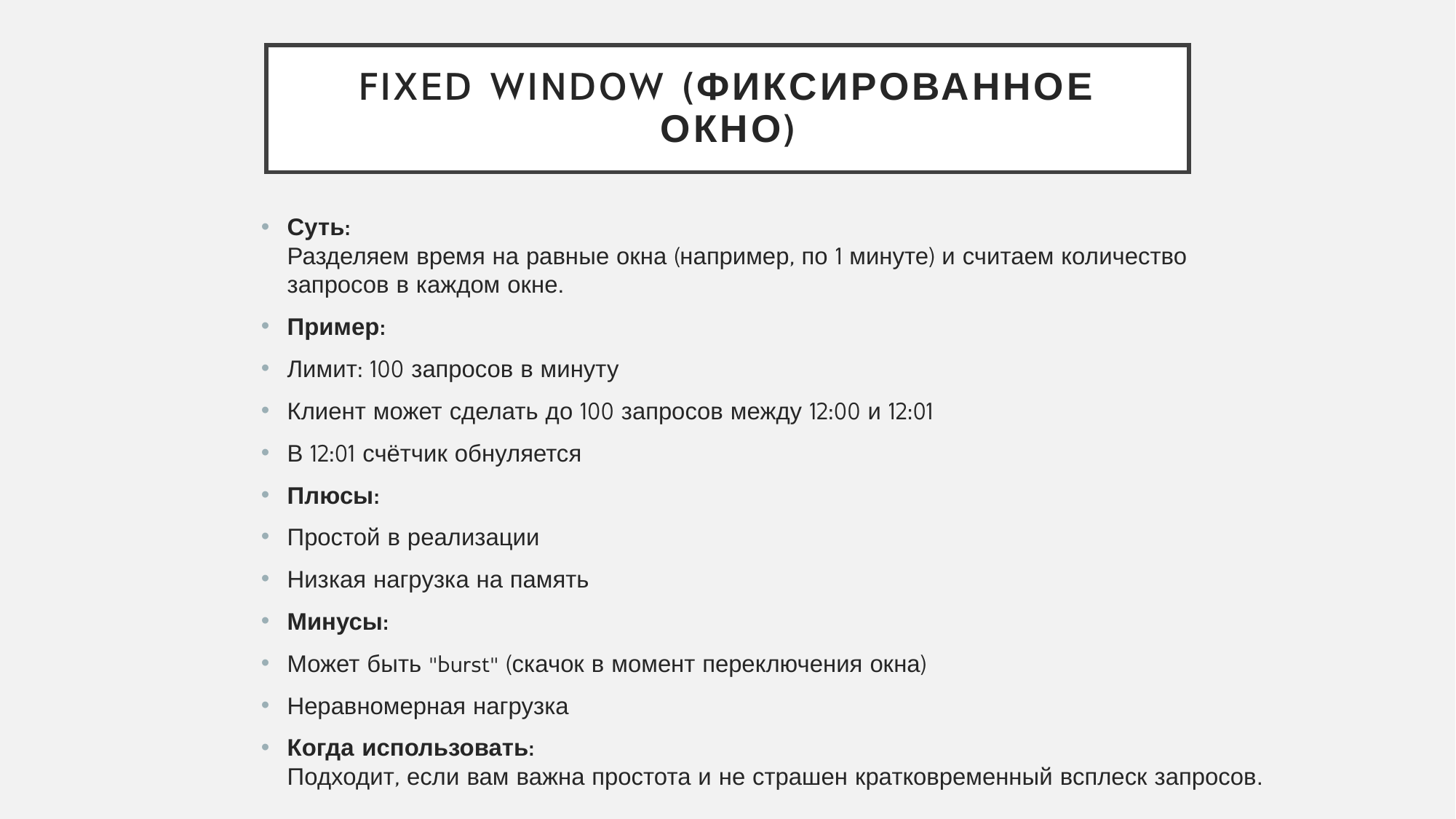

# Fixed Window (фиксированное окно)
Суть:
Разделяем время на равные окна (например, по 1 минуте) и считаем количество запросов в каждом окне.
Пример:
Лимит: 100 запросов в минуту
Клиент может сделать до 100 запросов между 12:00 и 12:01
В 12:01 счётчик обнуляется
Плюсы:
Простой в реализации
Низкая нагрузка на память
Минусы:
Может быть "burst" (скачок в момент переключения окна)
Неравномерная нагрузка
Когда использовать:
Подходит, если вам важна простота и не страшен кратковременный всплеск запросов.